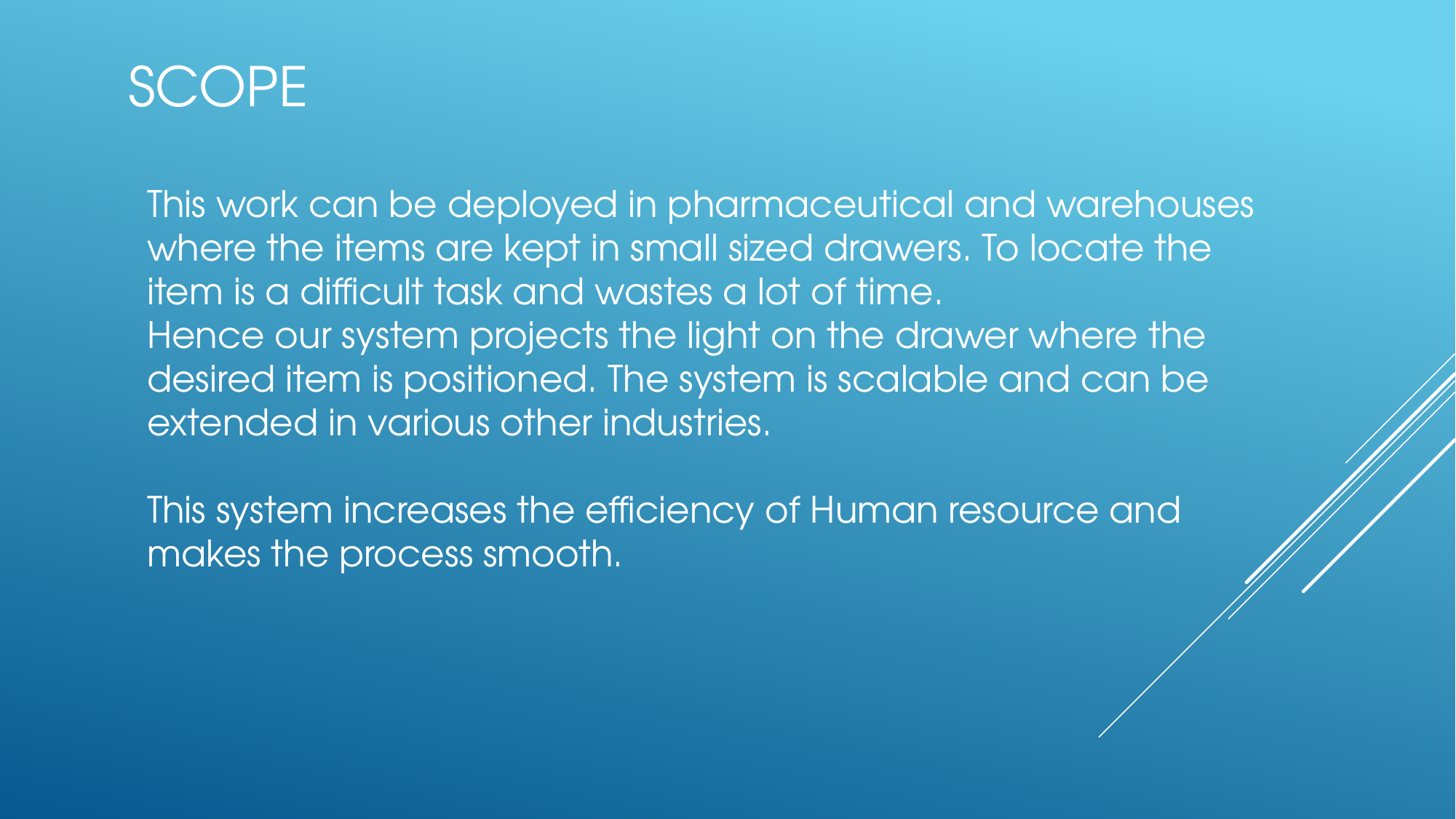

# SCOPE
This work can be deployed in pharmaceutical and warehouses where the items are kept in small sized drawers. To locate the item is a difficult task and wastes a lot of time.
Hence our system projects the light on the drawer where the desired item is positioned. The system is scalable and can be extended in various other industries.

This system increases the efficiency of Human resource and makes the process smooth.